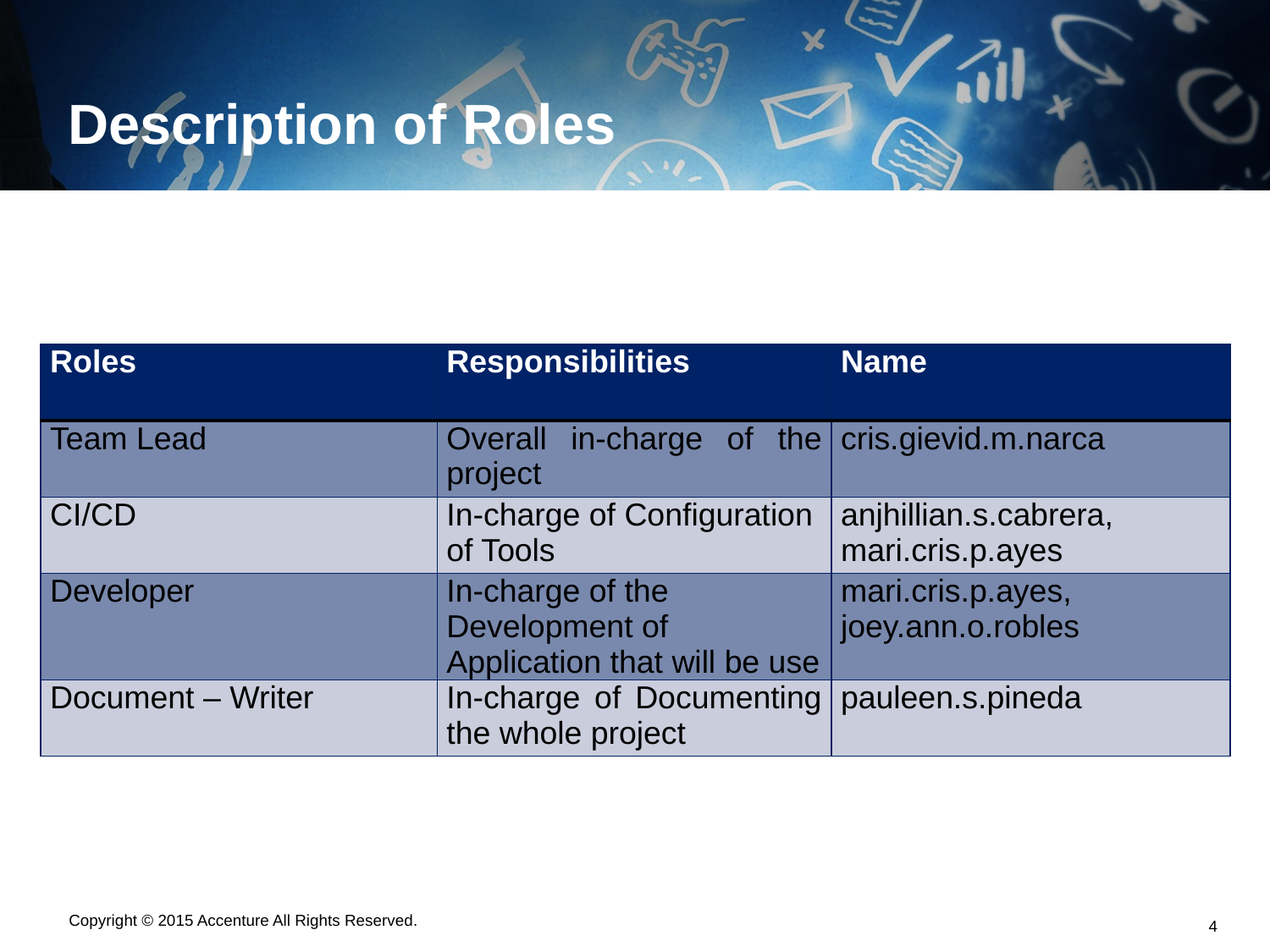

# Description of Roles
| Roles | Responsibilities | Name |
| --- | --- | --- |
| Team Lead | Overall in-charge of the project | cris.gievid.m.narca |
| CI/CD | In-charge of Configuration of Tools | anjhillian.s.cabrera, mari.cris.p.ayes |
| Developer | In-charge of the Development of Application that will be use | mari.cris.p.ayes, joey.ann.o.robles |
| Document – Writer | In-charge of Documenting the whole project | pauleen.s.pineda |
Copyright © 2015 Accenture All Rights Reserved.
4